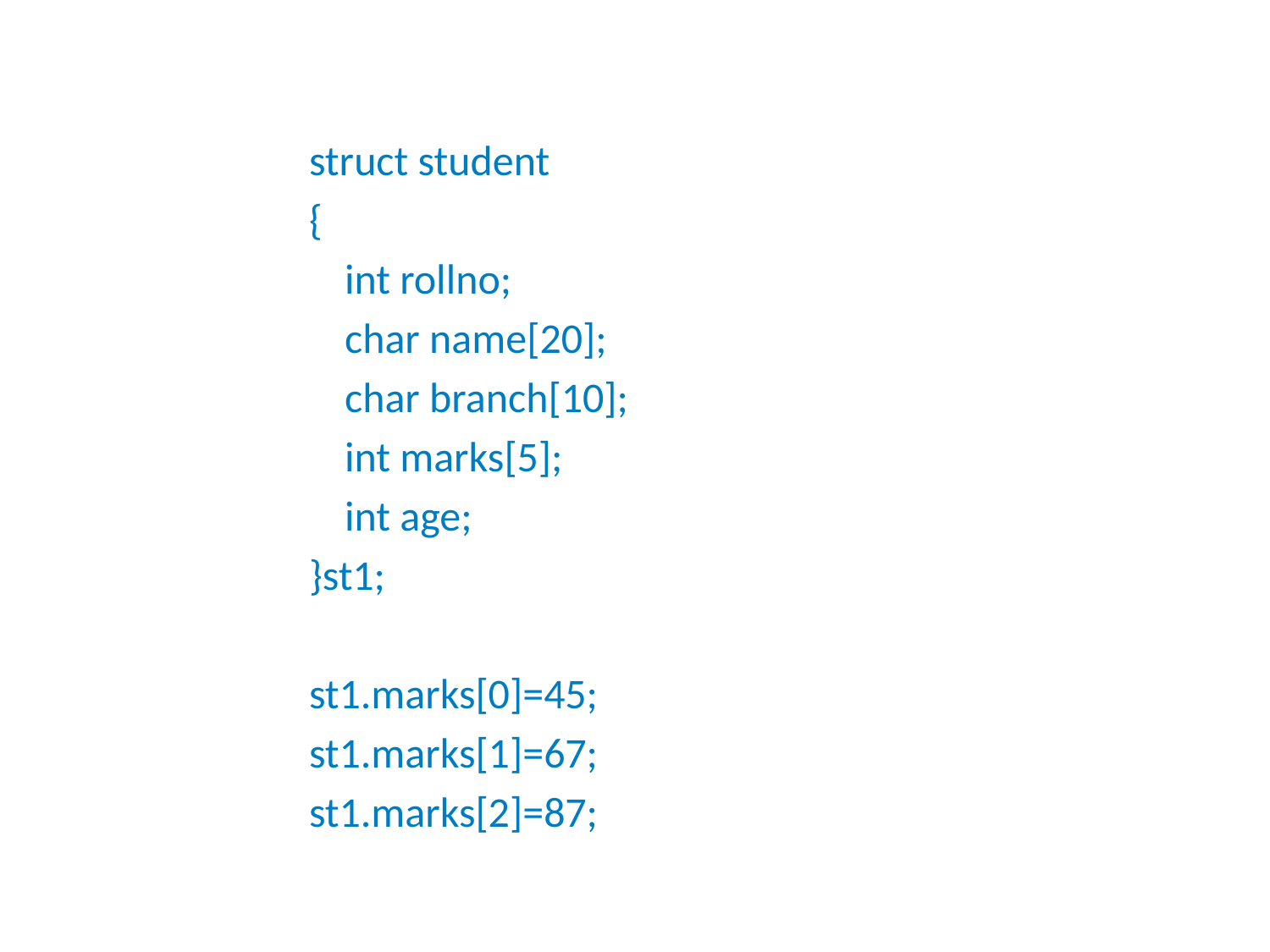

struct student
{
	int rollno;
	char name[20];
	char branch[10];
	int marks[5];
	int age;
}st1;

st1.marks[0]=45;
st1.marks[1]=67;
st1.marks[2]=87;